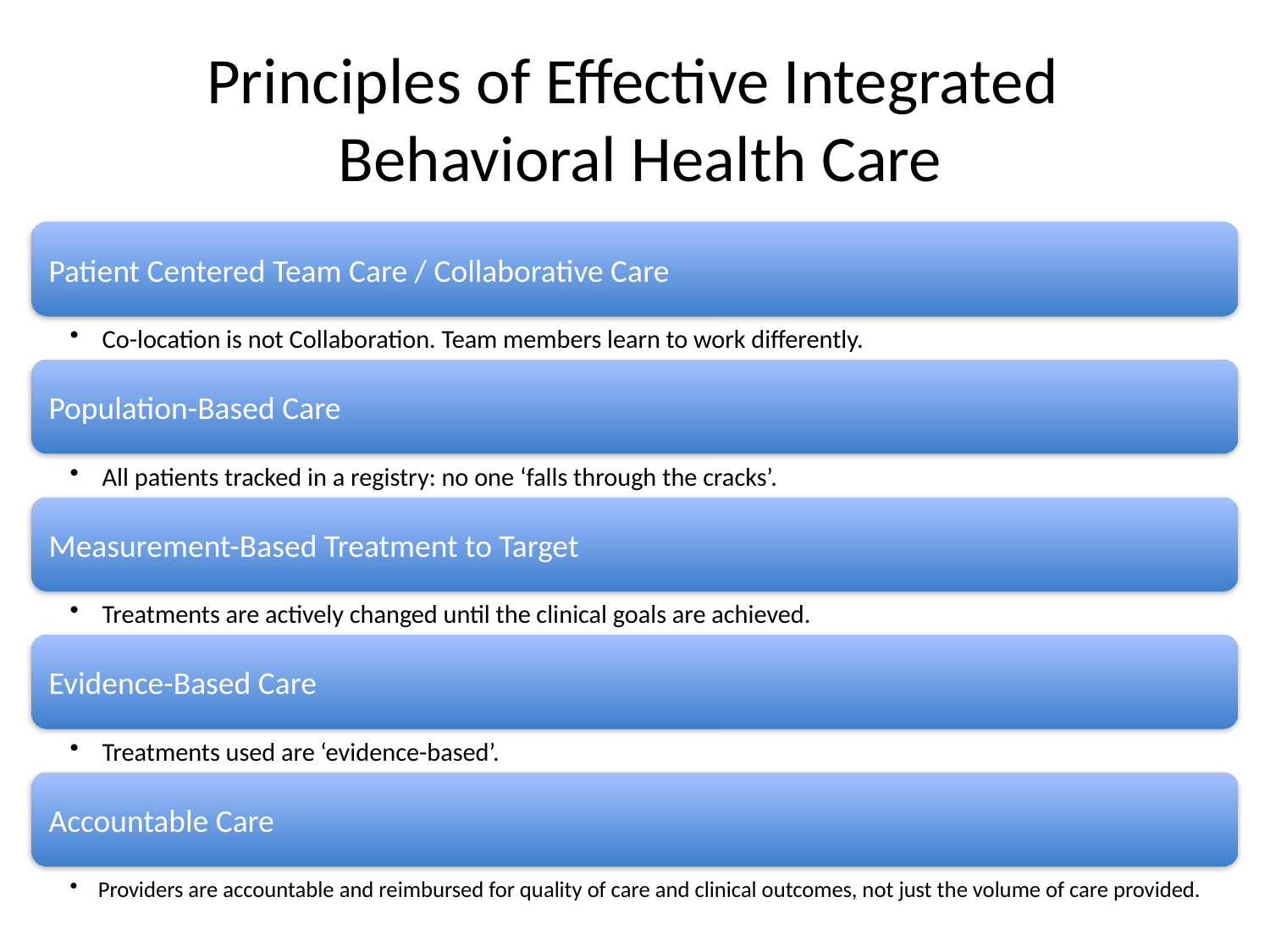

# Principles of Effective Integrated Behavioral Health Care
Patient Centered Team Care / Collaborative Care
Co-location is not Collaboration. Team members learn to work differently.
Measurement-Based Treatment to Target
Population-Based Care
All patients tracked in a registry: no one ‘falls through the cracks’.
Evidence-Based Care
Accountable Care
Treatments are actively changed until the clinical goals are achieved.
Treatments used are ‘evidence-based’.
Providers are accountable and reimbursed for quality of care and clinical outcomes, not just the volume of care provided.